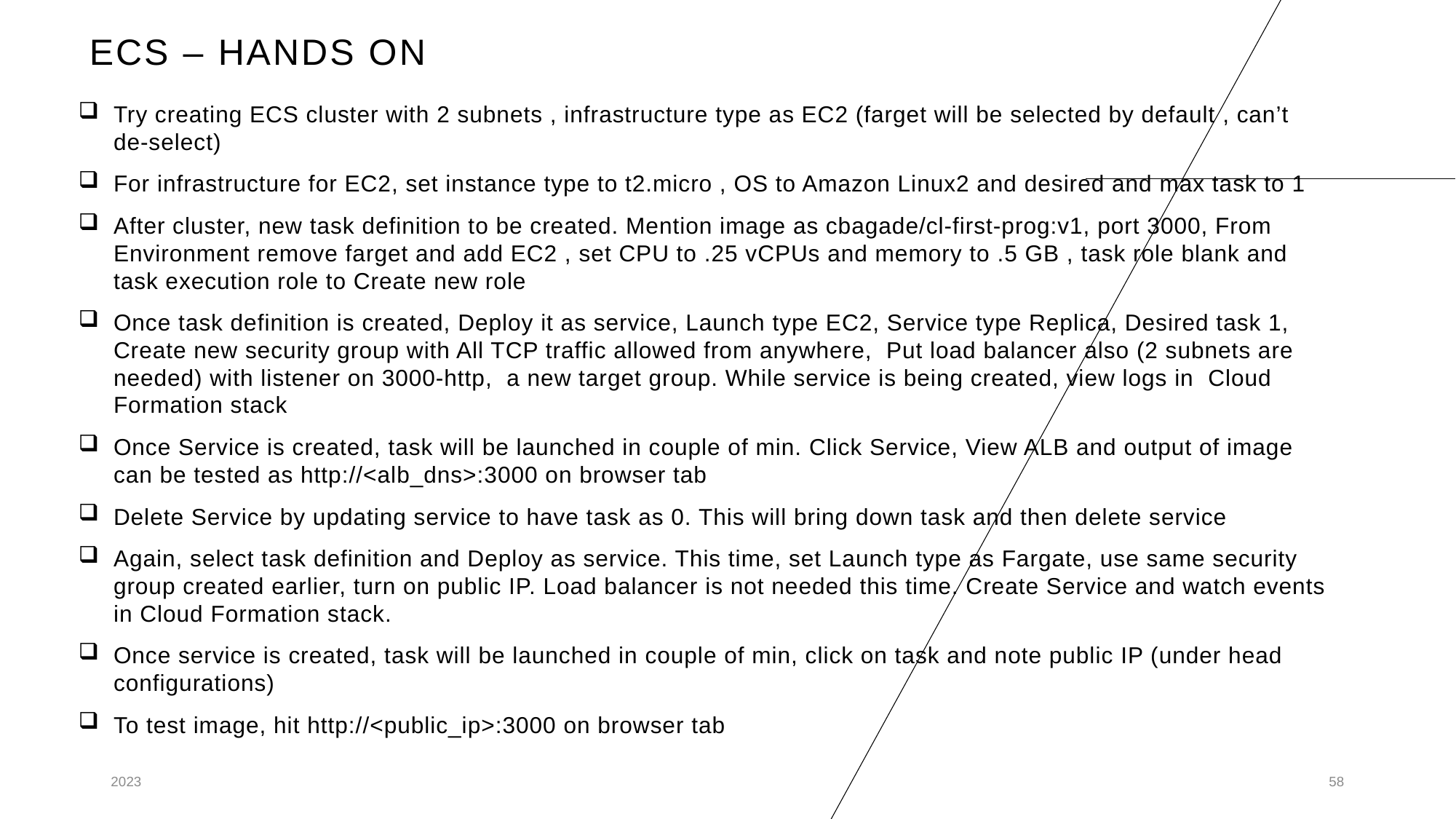

# ECS – Hands on
Try creating ECS cluster with 2 subnets , infrastructure type as EC2 (farget will be selected by default , can’t de-select)
For infrastructure for EC2, set instance type to t2.micro , OS to Amazon Linux2 and desired and max task to 1
After cluster, new task definition to be created. Mention image as cbagade/cl-first-prog:v1, port 3000, From Environment remove farget and add EC2 , set CPU to .25 vCPUs and memory to .5 GB , task role blank and task execution role to Create new role
Once task definition is created, Deploy it as service, Launch type EC2, Service type Replica, Desired task 1, Create new security group with All TCP traffic allowed from anywhere,  Put load balancer also (2 subnets are needed) with listener on 3000-http,  a new target group. While service is being created, view logs in  Cloud Formation stack
Once Service is created, task will be launched in couple of min. Click Service, View ALB and output of image can be tested as http://<alb_dns>:3000 on browser tab
Delete Service by updating service to have task as 0. This will bring down task and then delete service
Again, select task definition and Deploy as service. This time, set Launch type as Fargate, use same security group created earlier, turn on public IP. Load balancer is not needed this time. Create Service and watch events in Cloud Formation stack.
Once service is created, task will be launched in couple of min, click on task and note public IP (under head configurations)
To test image, hit http://<public_ip>:3000 on browser tab
2023
58